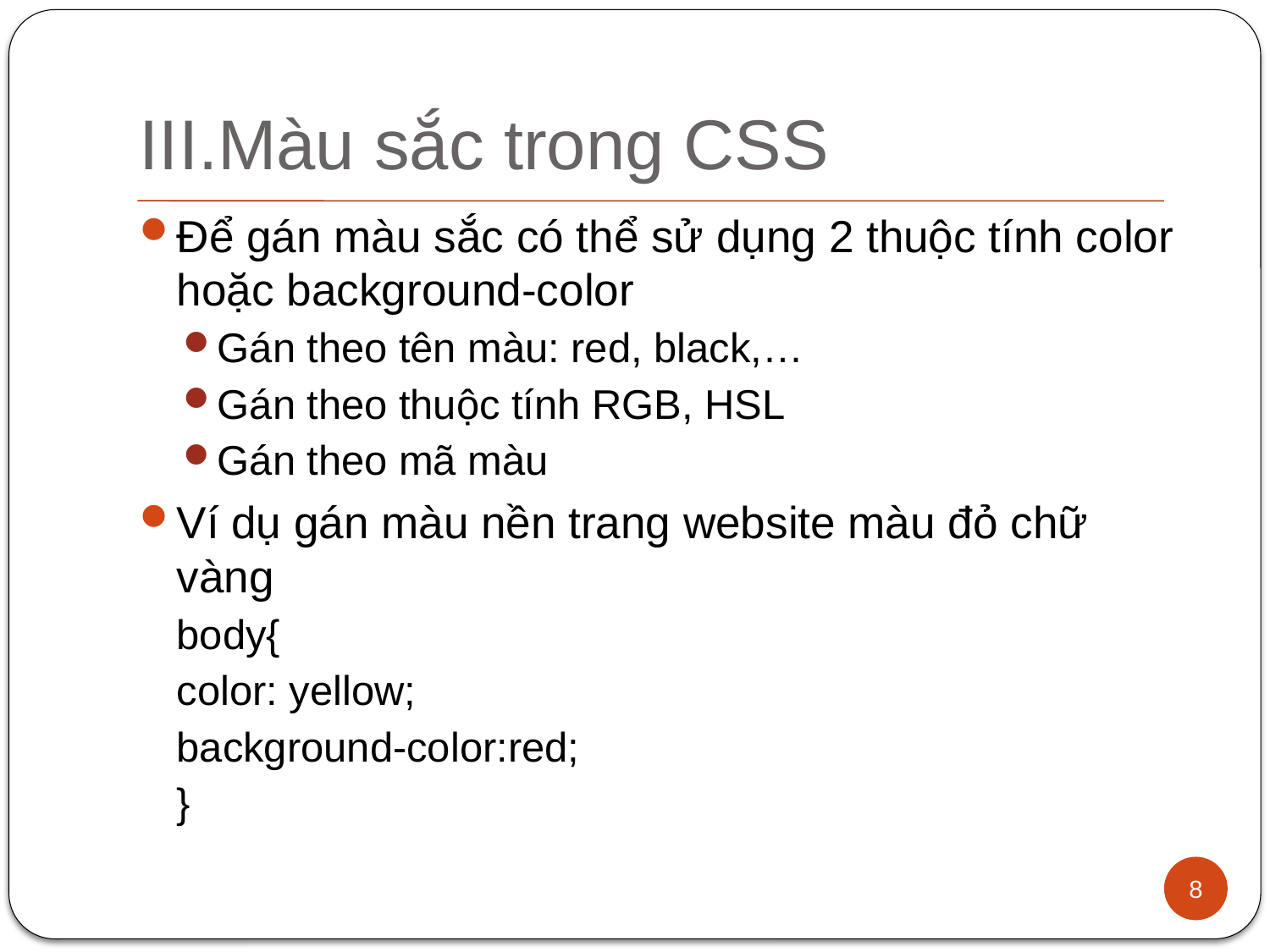

# III.Màu sắc trong CSS
Để gán màu sắc có thể sử dụng 2 thuộc tính color hoặc background-color
Gán theo tên màu: red, black,…
Gán theo thuộc tính RGB, HSL
Gán theo mã màu
Ví dụ gán màu nền trang website màu đỏ chữ vàng
body{
color: yellow;
background-color:red;
}
8